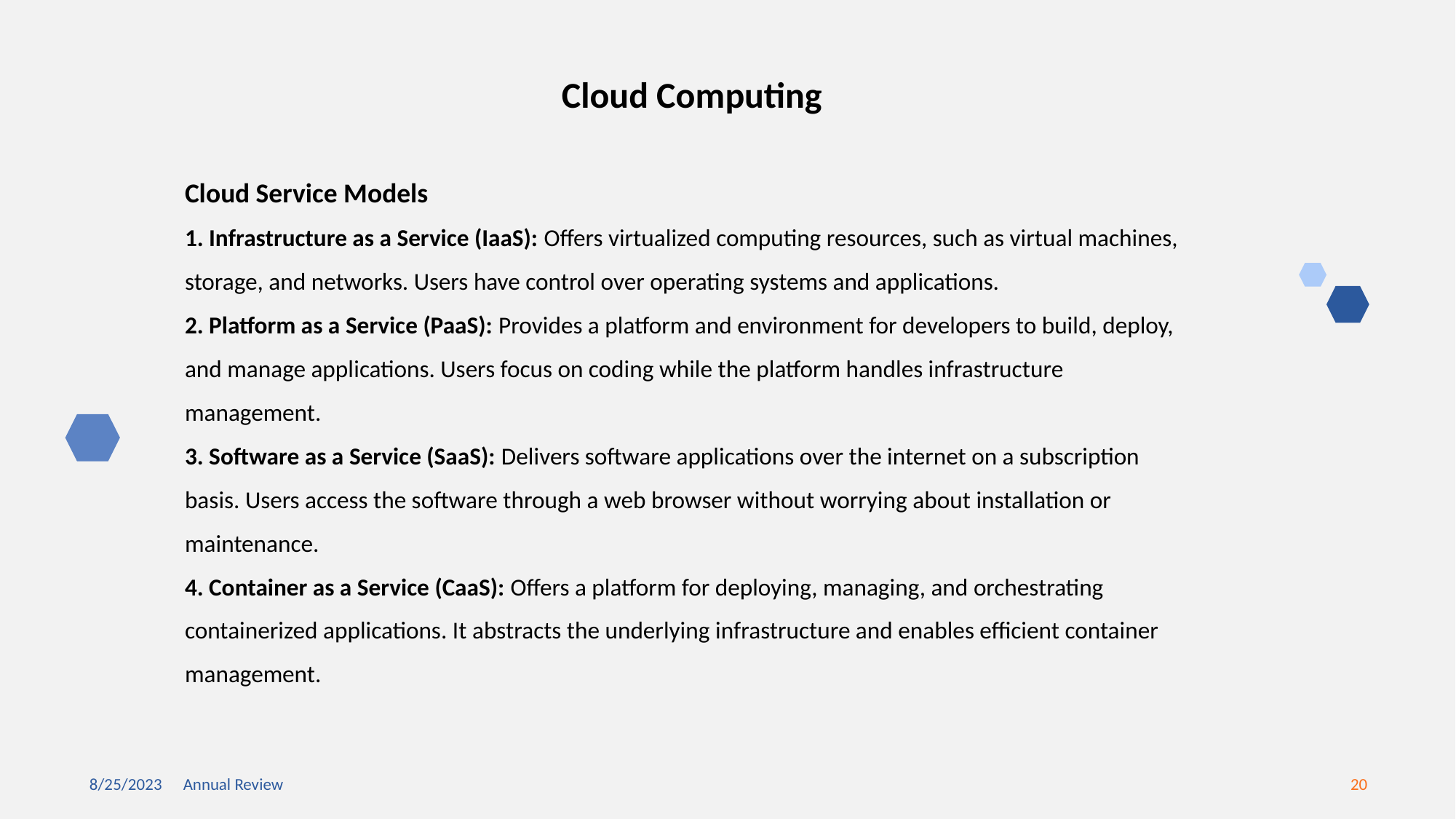

Cloud Computing
Cloud Service Models
1. Infrastructure as a Service (IaaS): Offers virtualized computing resources, such as virtual machines, storage, and networks. Users have control over operating systems and applications.
2. Platform as a Service (PaaS): Provides a platform and environment for developers to build, deploy, and manage applications. Users focus on coding while the platform handles infrastructure management.
3. Software as a Service (SaaS): Delivers software applications over the internet on a subscription basis. Users access the software through a web browser without worrying about installation or maintenance.
4. Container as a Service (CaaS): Offers a platform for deploying, managing, and orchestrating containerized applications. It abstracts the underlying infrastructure and enables efficient container management.